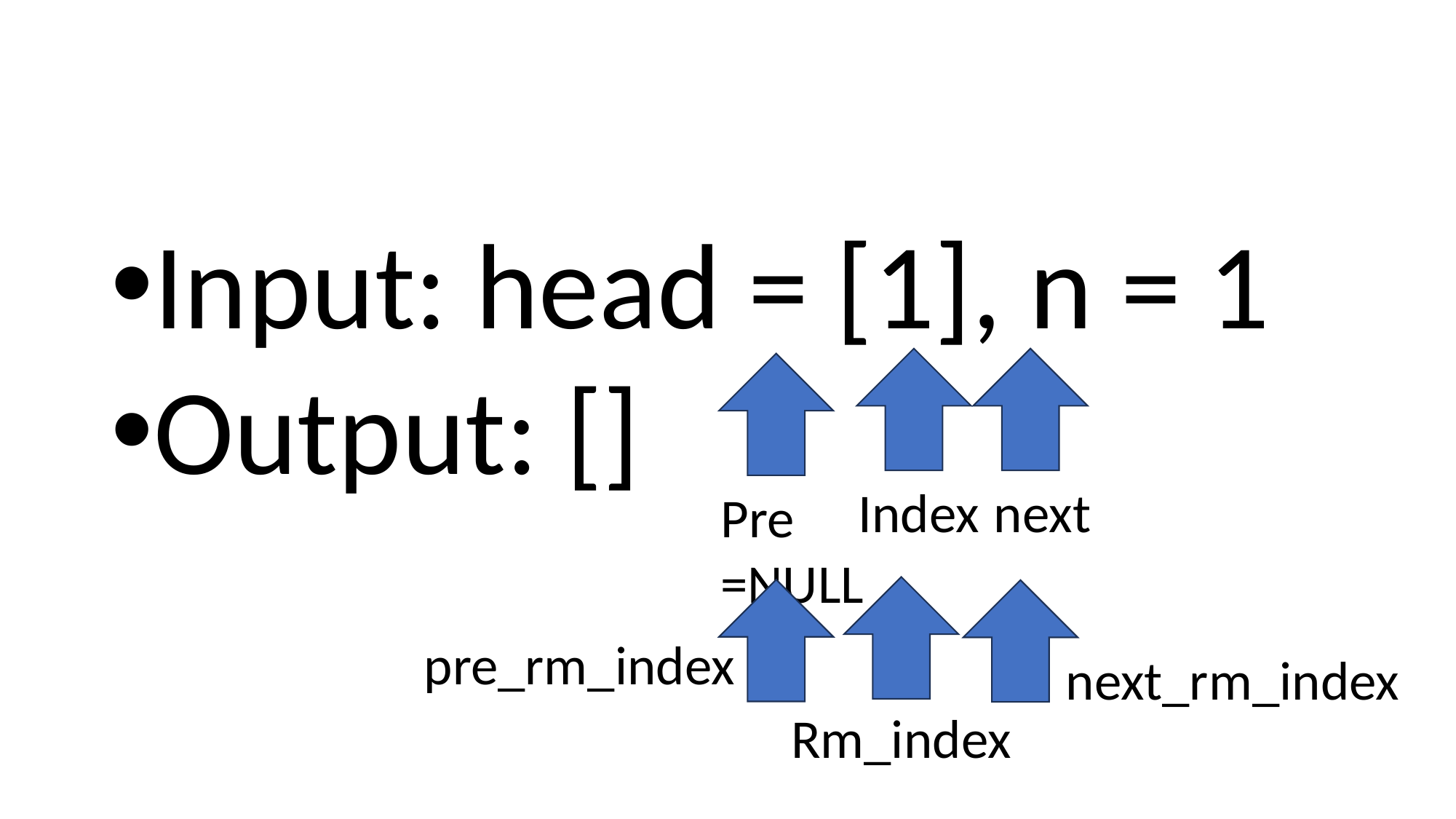

#
Input: head = [1], n = 1
Output: []

Index
next
Pre
=NULL

pre_rm_index
next_rm_index
Rm_index